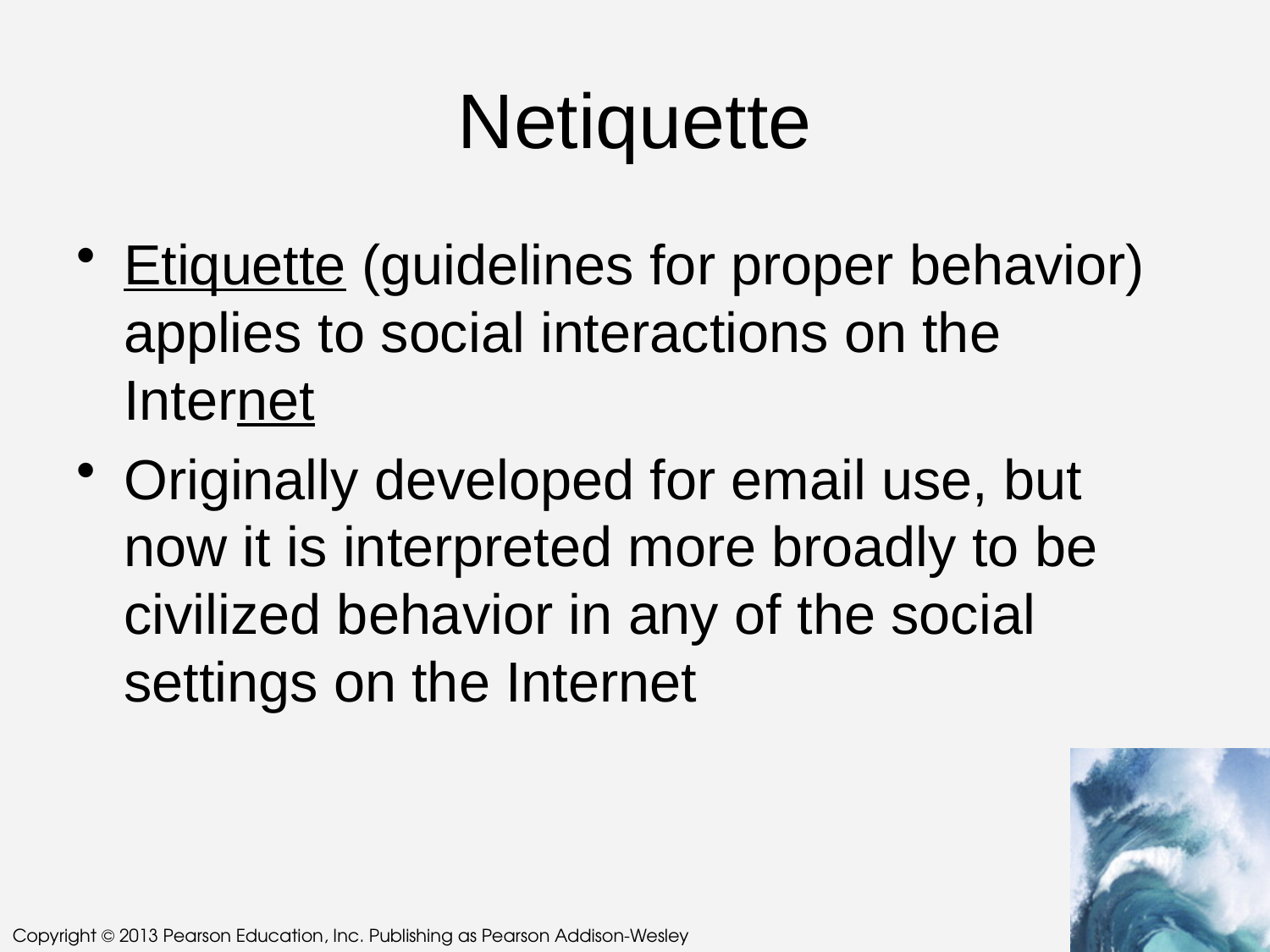

# Netiquette
Etiquette (guidelines for proper behavior) applies to social interactions on the Internet
Originally developed for email use, but now it is interpreted more broadly to be civilized behavior in any of the social settings on the Internet